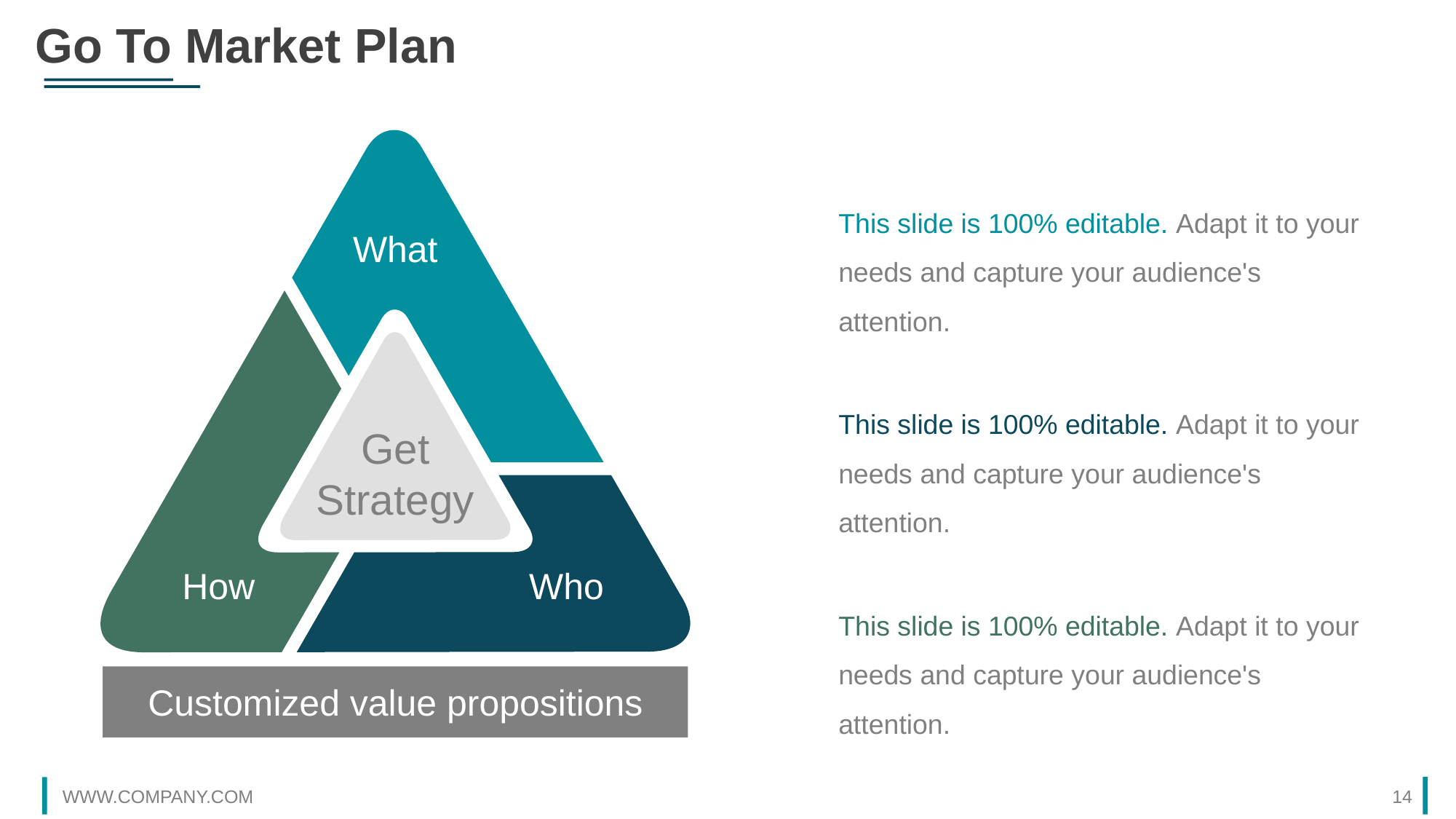

Go To Market Plan

What
How
Who

Get Strategy

Customized value propositions
This slide is 100% editable. Adapt it to your needs and capture your audience's attention.
This slide is 100% editable. Adapt it to your needs and capture your audience's attention.
This slide is 100% editable. Adapt it to your needs and capture your audience's attention.
WWW.COMPANY.COM
14